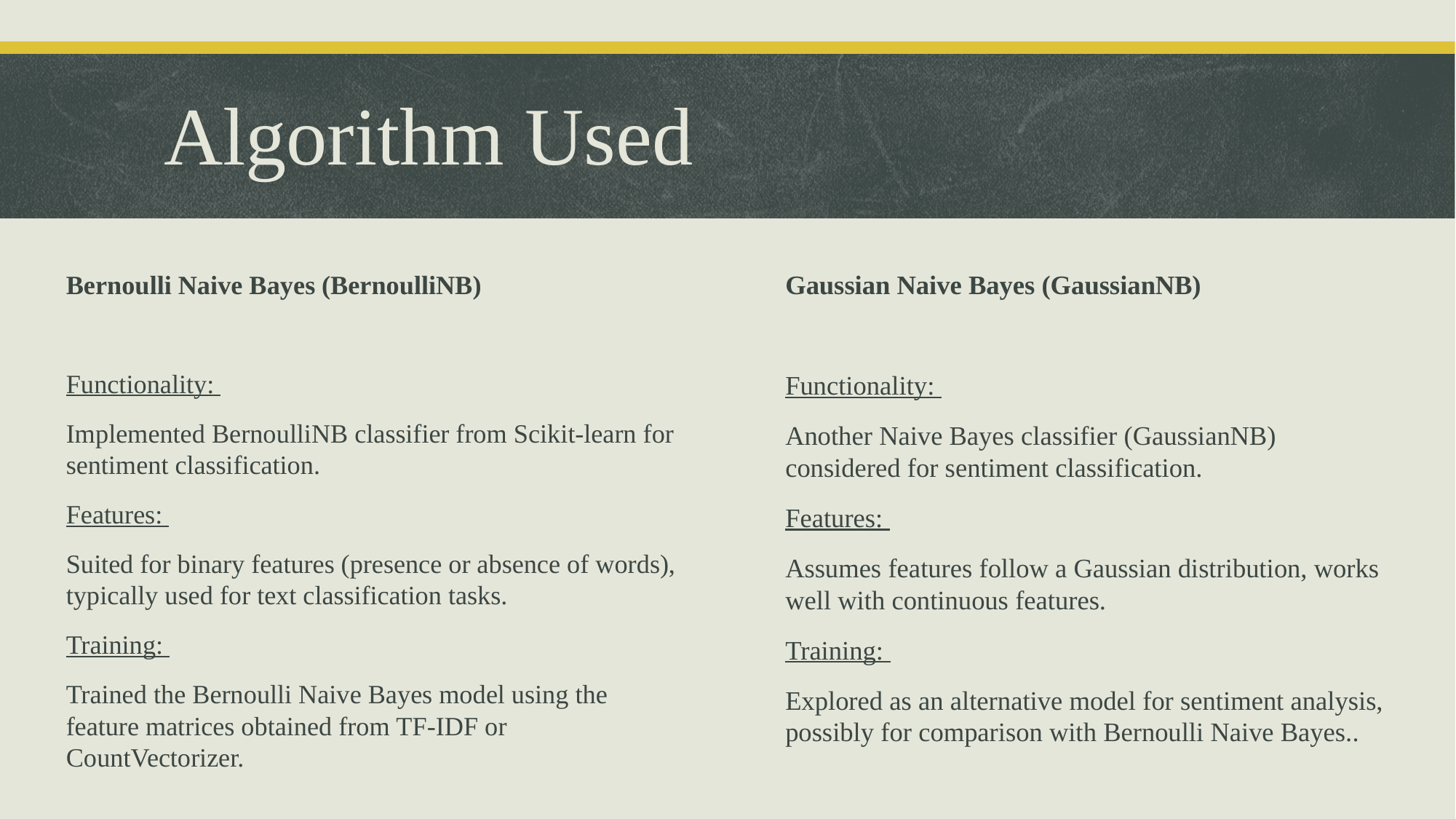

# Algorithm Used
Gaussian Naive Bayes (GaussianNB)

Functionality:
Another Naive Bayes classifier (GaussianNB) considered for sentiment classification.
Features:
Assumes features follow a Gaussian distribution, works well with continuous features.
Training:
Explored as an alternative model for sentiment analysis, possibly for comparison with Bernoulli Naive Bayes..
Bernoulli Naive Bayes (BernoulliNB)

Functionality:
Implemented BernoulliNB classifier from Scikit-learn for sentiment classification.
Features:
Suited for binary features (presence or absence of words), typically used for text classification tasks.
Training:
Trained the Bernoulli Naive Bayes model using the feature matrices obtained from TF-IDF or CountVectorizer.